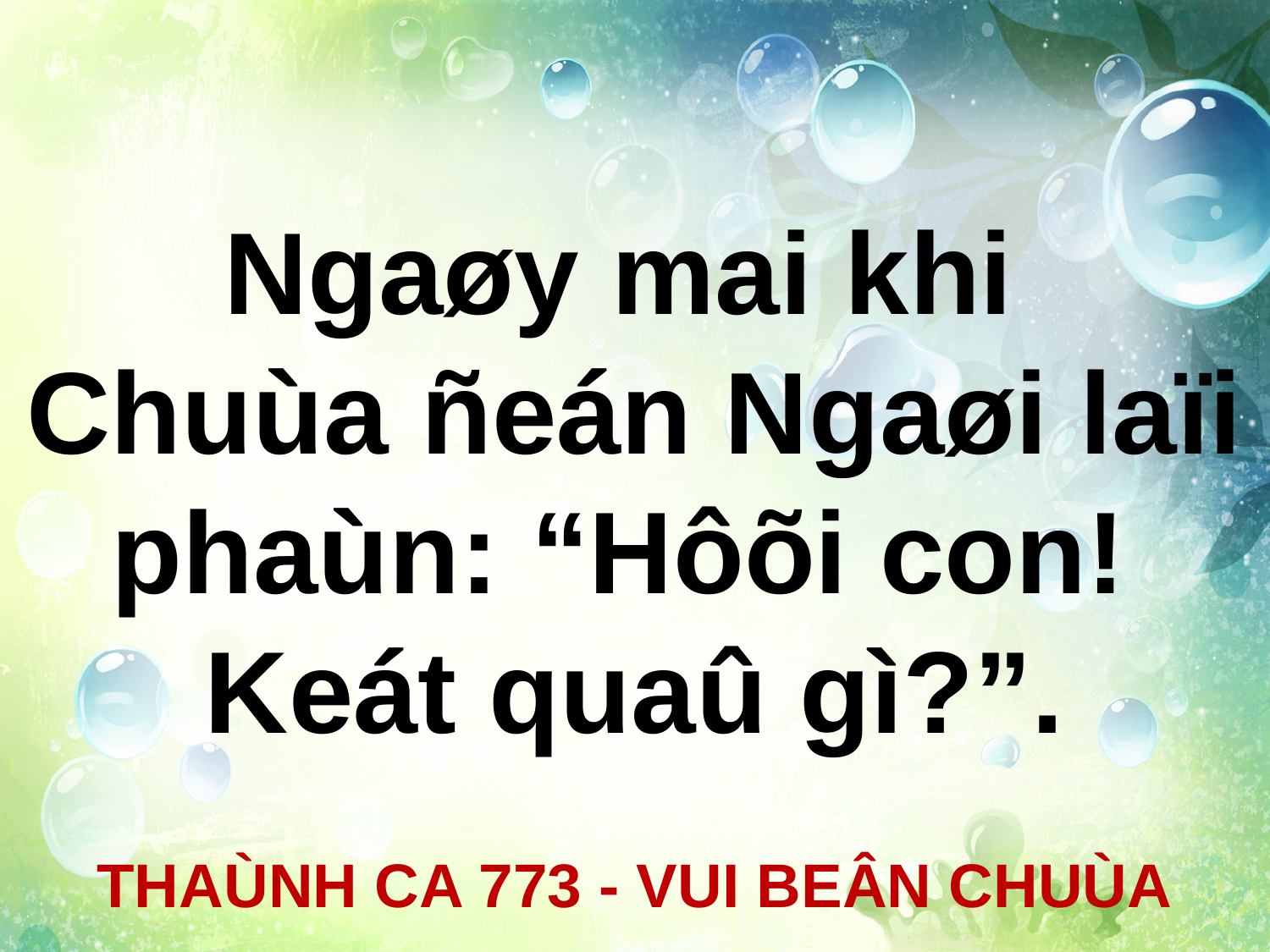

Ngaøy mai khi
Chuùa ñeán Ngaøi laïi phaùn: “Hôõi con!
Keát quaû gì?”.
THAÙNH CA 773 - VUI BEÂN CHUÙA